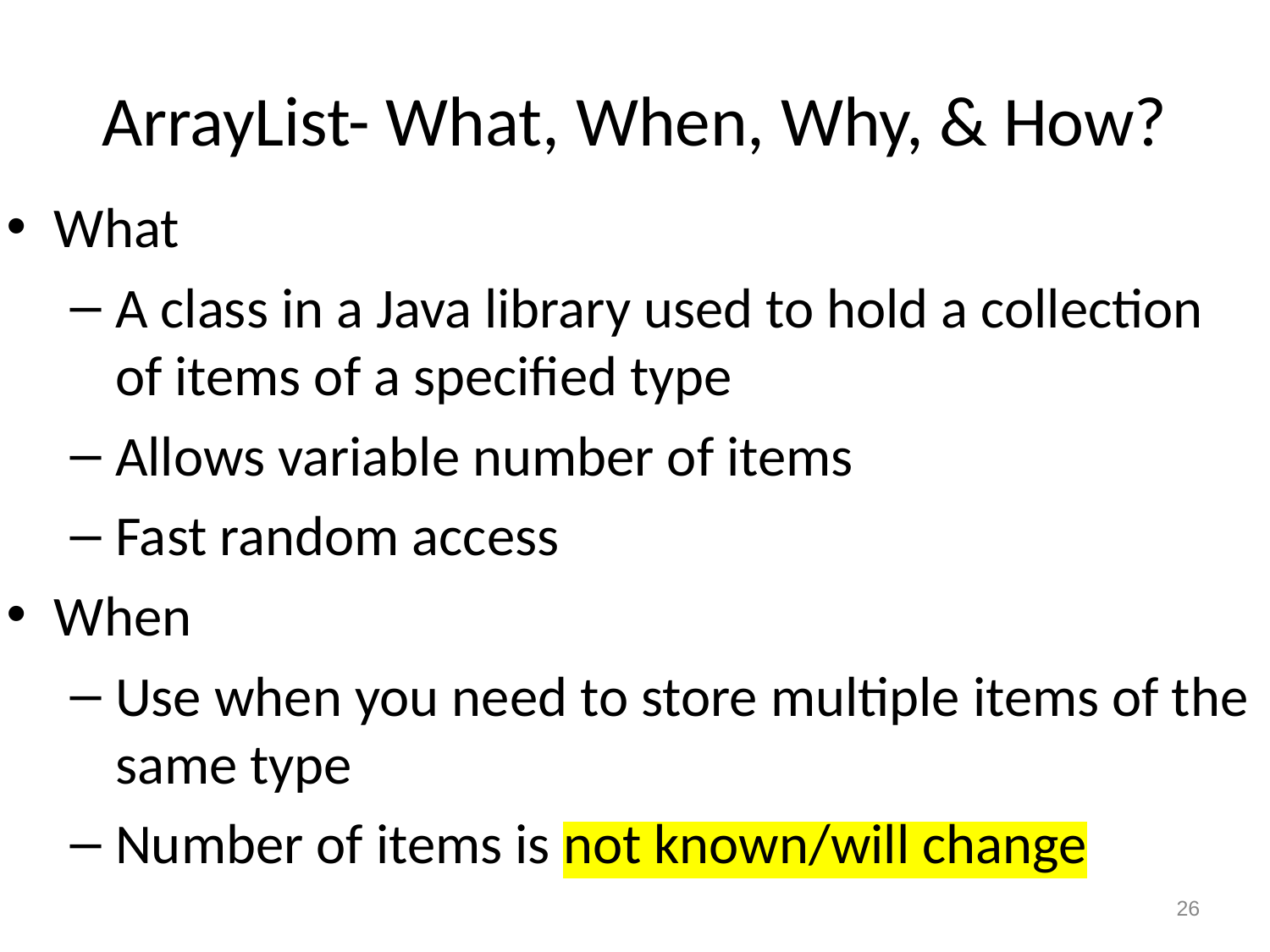

# ArrayList- What, When, Why, & How?
What
A class in a Java library used to hold a collection of items of a specified type
Allows variable number of items
Fast random access
When
Use when you need to store multiple items of the same type
Number of items is not known/will change

26